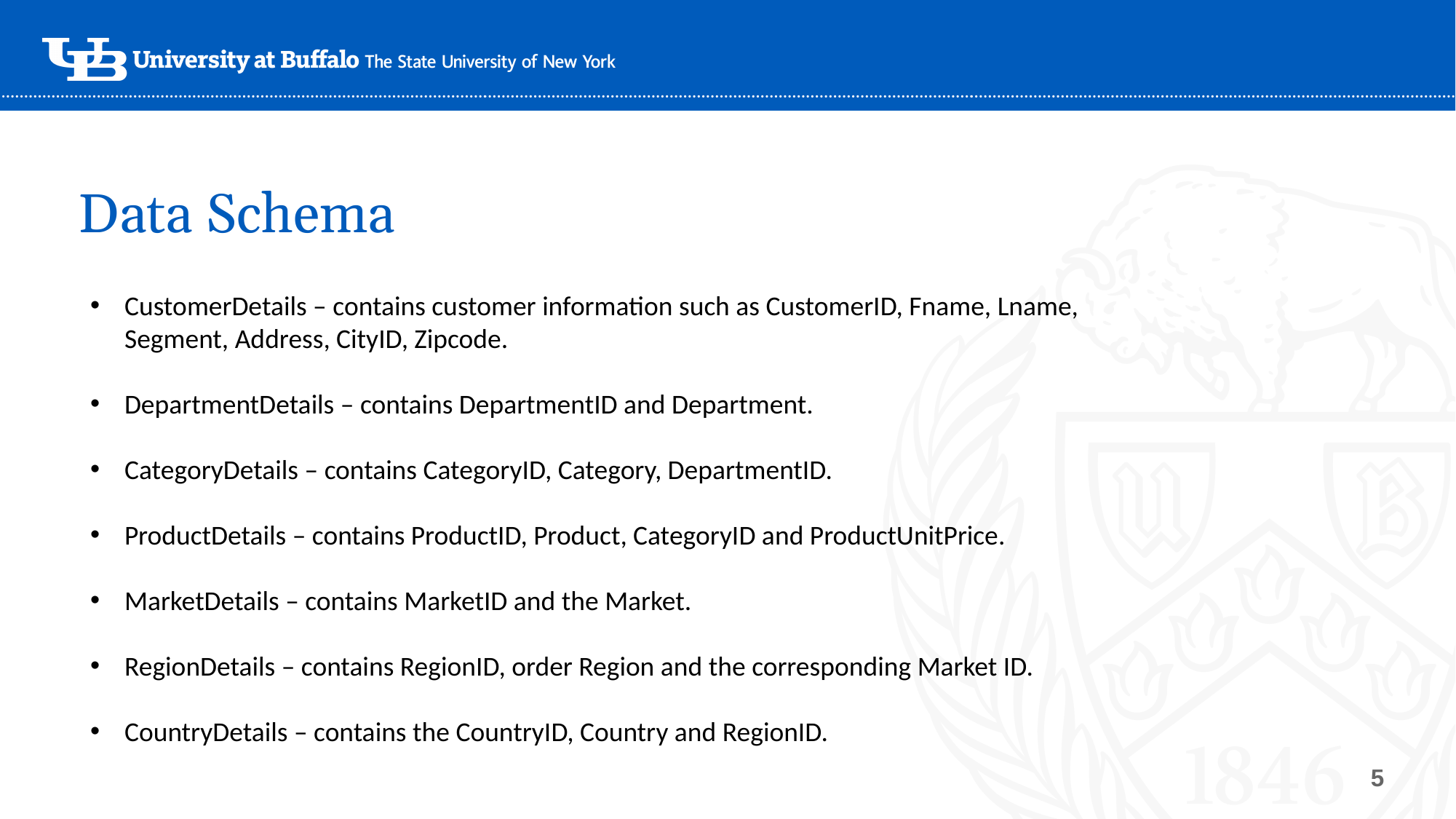

# Data Schema
CustomerDetails – contains customer information such as CustomerID, Fname, Lname, Segment, Address, CityID, Zipcode.

DepartmentDetails – contains DepartmentID and Department.

CategoryDetails – contains CategoryID, Category, DepartmentID.

ProductDetails – contains ProductID, Product, CategoryID and ProductUnitPrice.

MarketDetails – contains MarketID and the Market.

RegionDetails – contains RegionID, order Region and the corresponding Market ID.

CountryDetails – contains the CountryID, Country and RegionID.
5